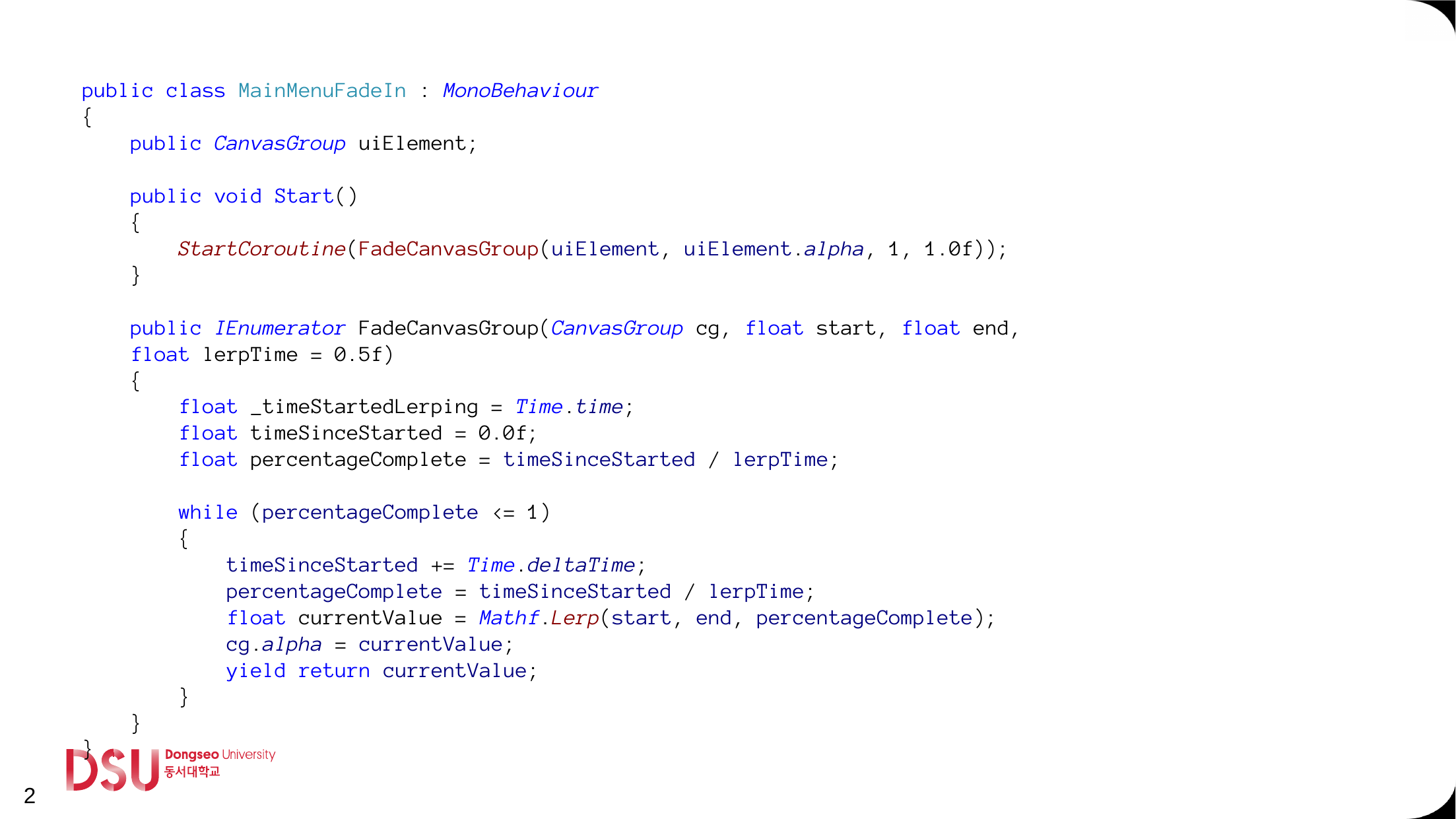

#

public class MainMenuFadeIn : MonoBehaviour
{
    public CanvasGroup uiElement;

    public void Start()
    {
        StartCoroutine(FadeCanvasGroup(uiElement, uiElement.alpha, 1, 1.0f));
    }

    public IEnumerator FadeCanvasGroup(CanvasGroup cg, float start, float end,
    float lerpTime = 0.5f)
    {
        float _timeStartedLerping = Time.time;
        float timeSinceStarted = 0.0f;
        float percentageComplete = timeSinceStarted / lerpTime;

        while (percentageComplete <= 1)
        {
            timeSinceStarted += Time.deltaTime;
            percentageComplete = timeSinceStarted / lerpTime;
            float currentValue = Mathf.Lerp(start, end, percentageComplete);
            cg.alpha = currentValue;
            yield return currentValue;
        }
    }
}

2